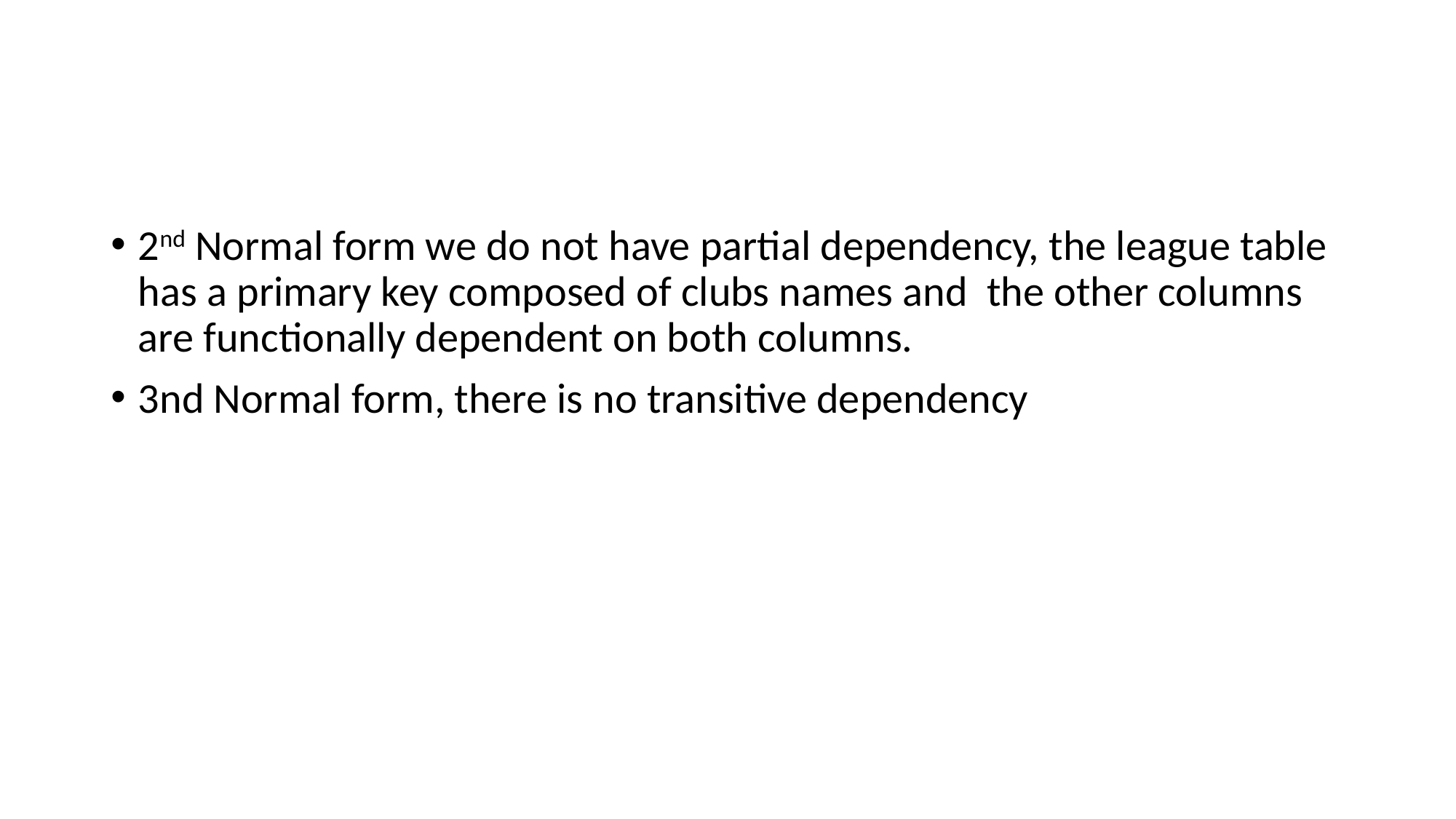

#
2nd Normal form we do not have partial dependency, the league table has a primary key composed of clubs names and  the other columns are functionally dependent on both columns.
3nd Normal form, there is no transitive dependency